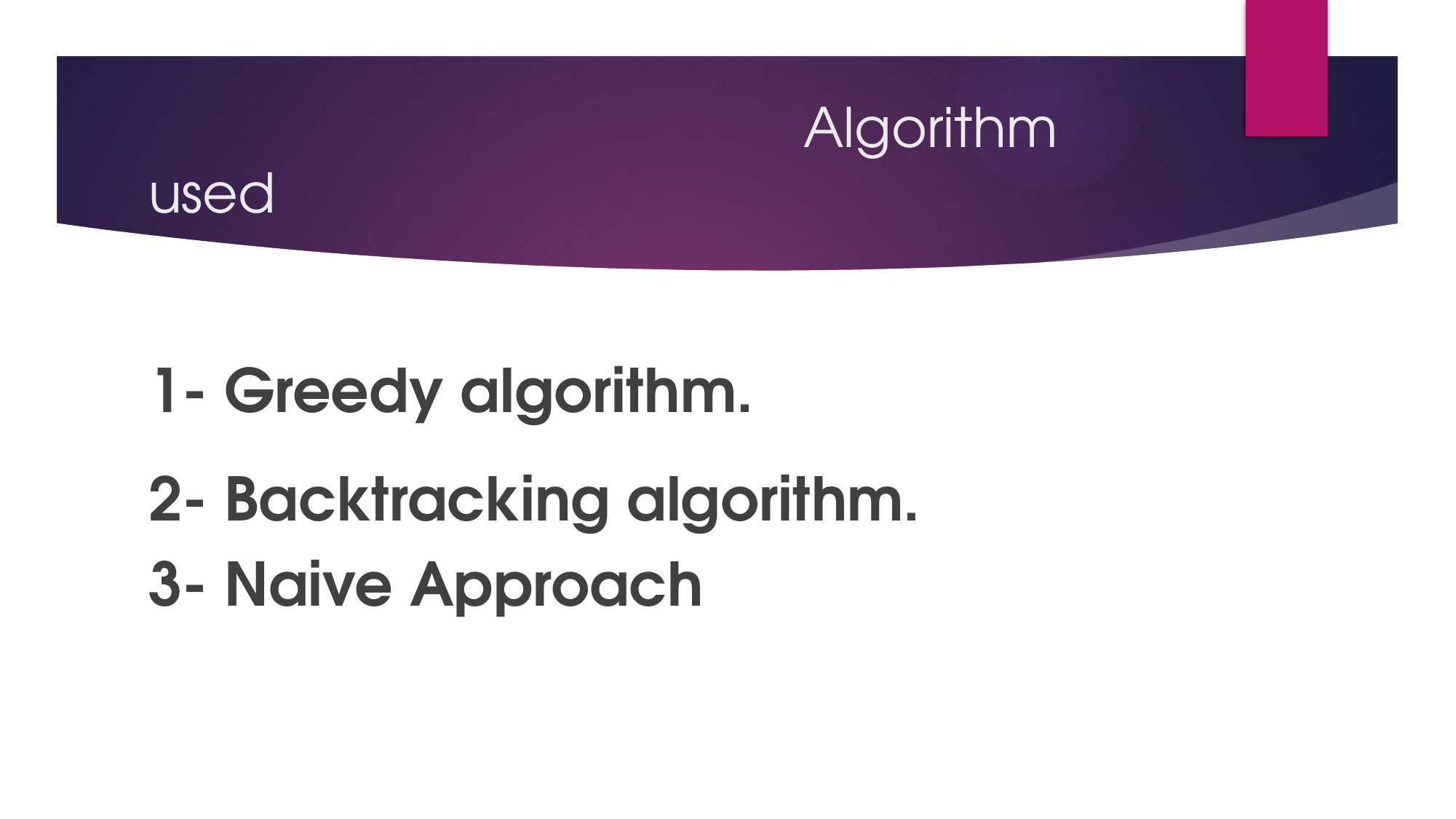

# Algorithm used
1- Greedy algorithm.
2- Backtracking algorithm.
3- Naive Approach